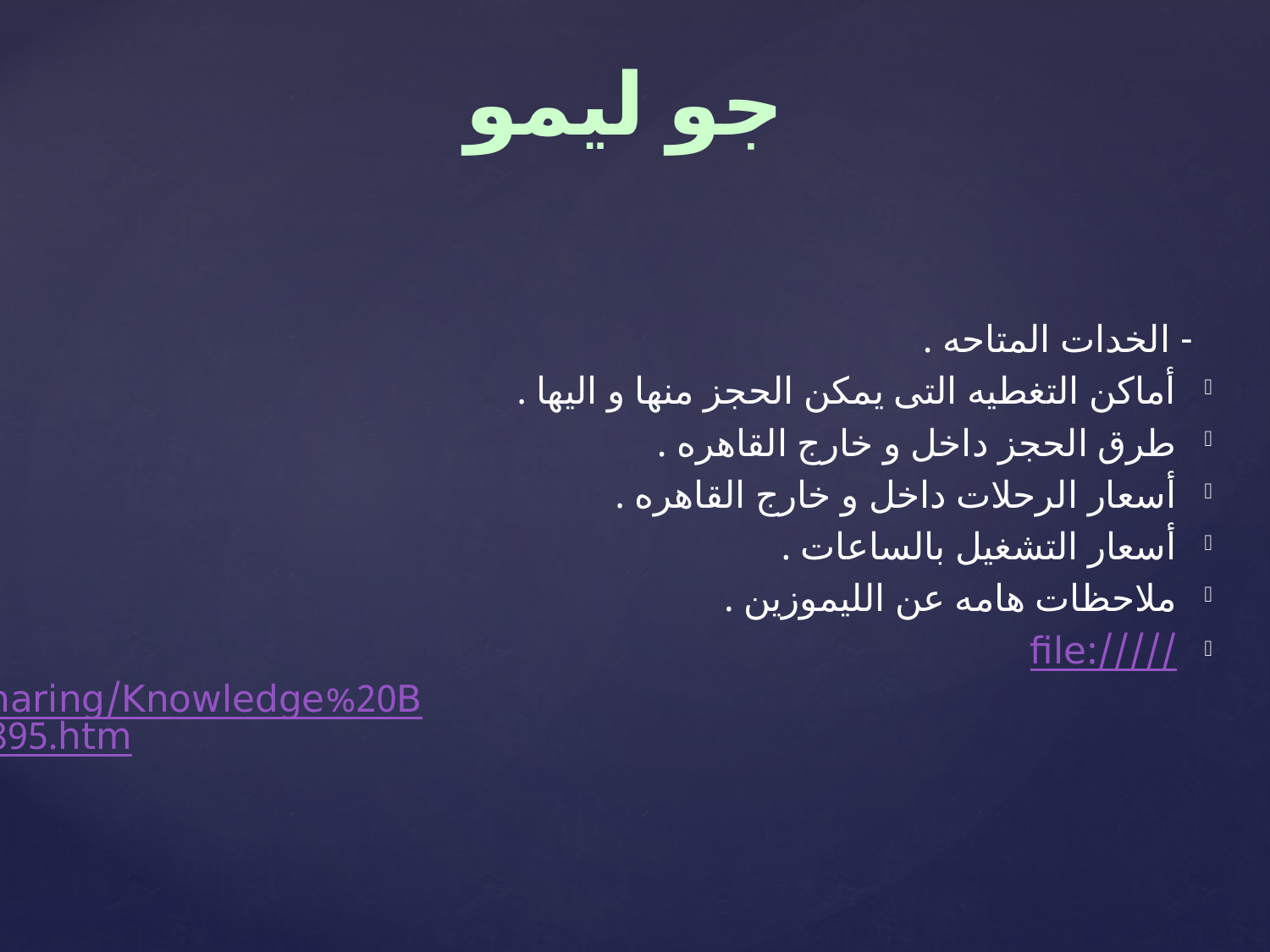

# جو ليمو
  - الخدات المتاحه .
أماكن التغطيه التى يمكن الحجز منها و اليها .
طرق الحجز داخل و خارج القاهره .
أسعار الرحلات داخل و خارج القاهره .
أسعار التشغيل بالساعات .
ملاحظات هامه عن الليموزين .
file://///192.168.1.250/Call%20Center%20Sharing/Knowledge%20Base/Go%20Bus%20KB_files/Page2895.htm